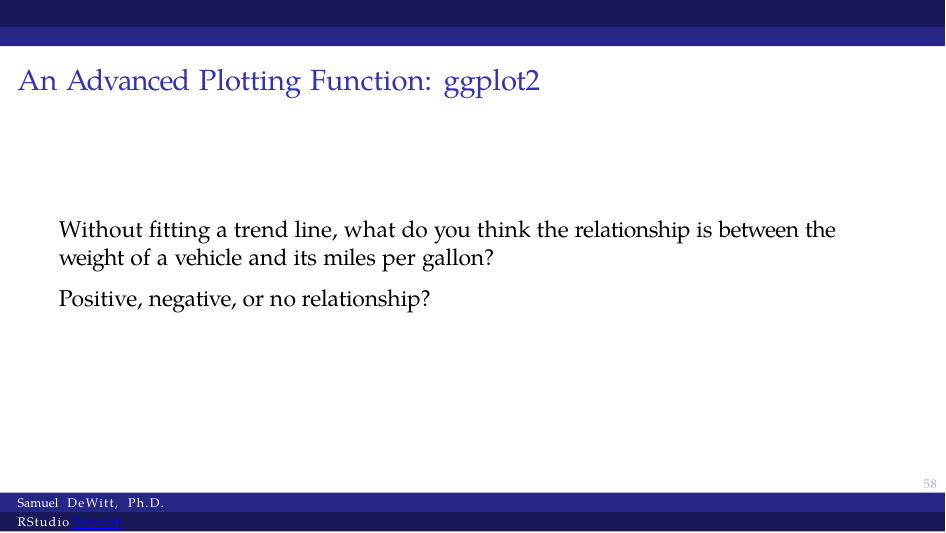

# An Advanced Plotting Function: ggplot2
Without fitting a trend line, what do you think the relationship is between the weight of a vehicle and its miles per gallon?
Positive, negative, or no relationship?
58
Samuel DeWitt, Ph.D. RStudio Tutorial